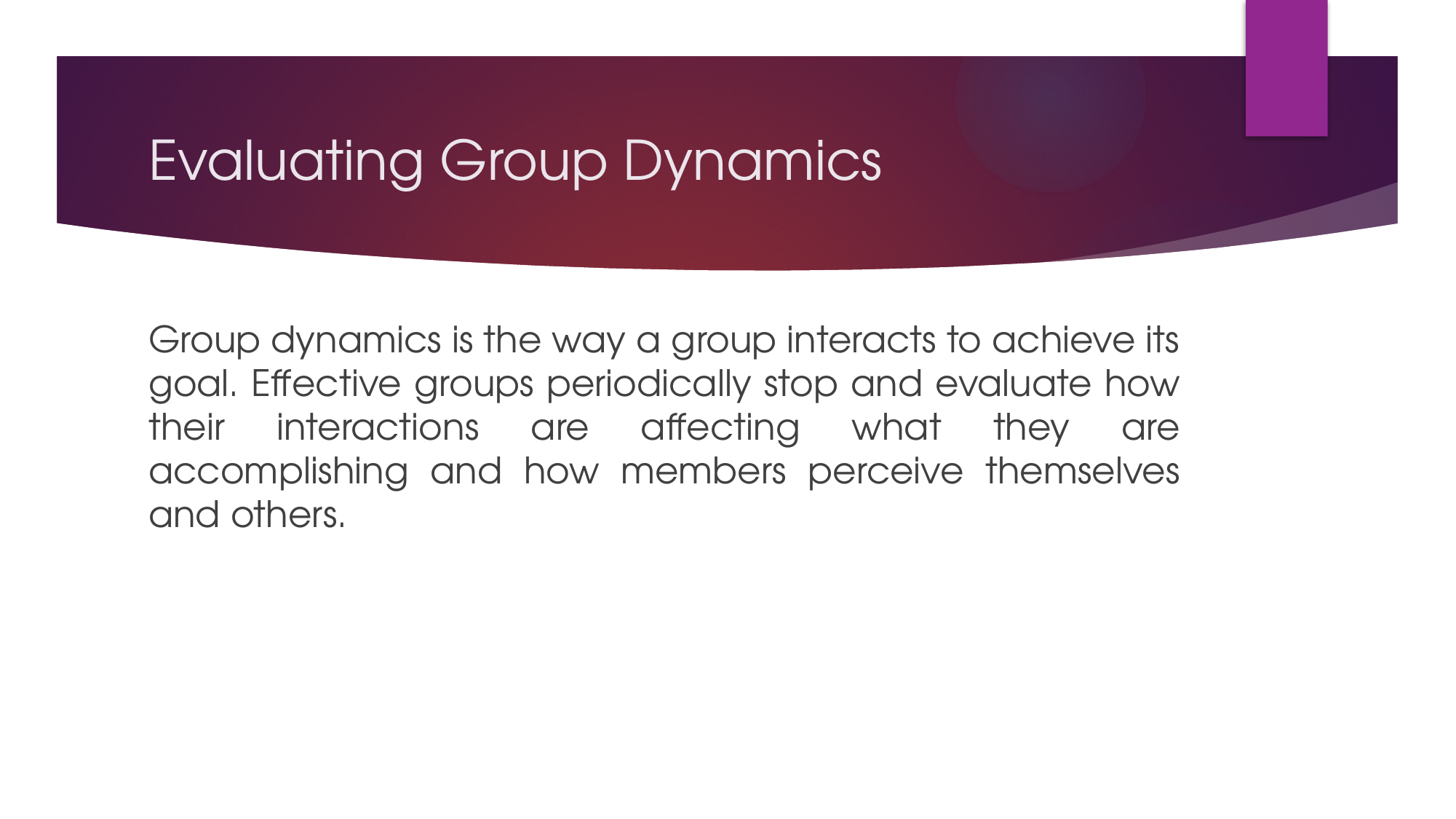

# Evaluating Group Dynamics
Group dynamics is the way a group interacts to achieve its goal. Effective groups periodically stop and evaluate how their interactions are affecting what they are accomplishing and how members perceive themselves and others.